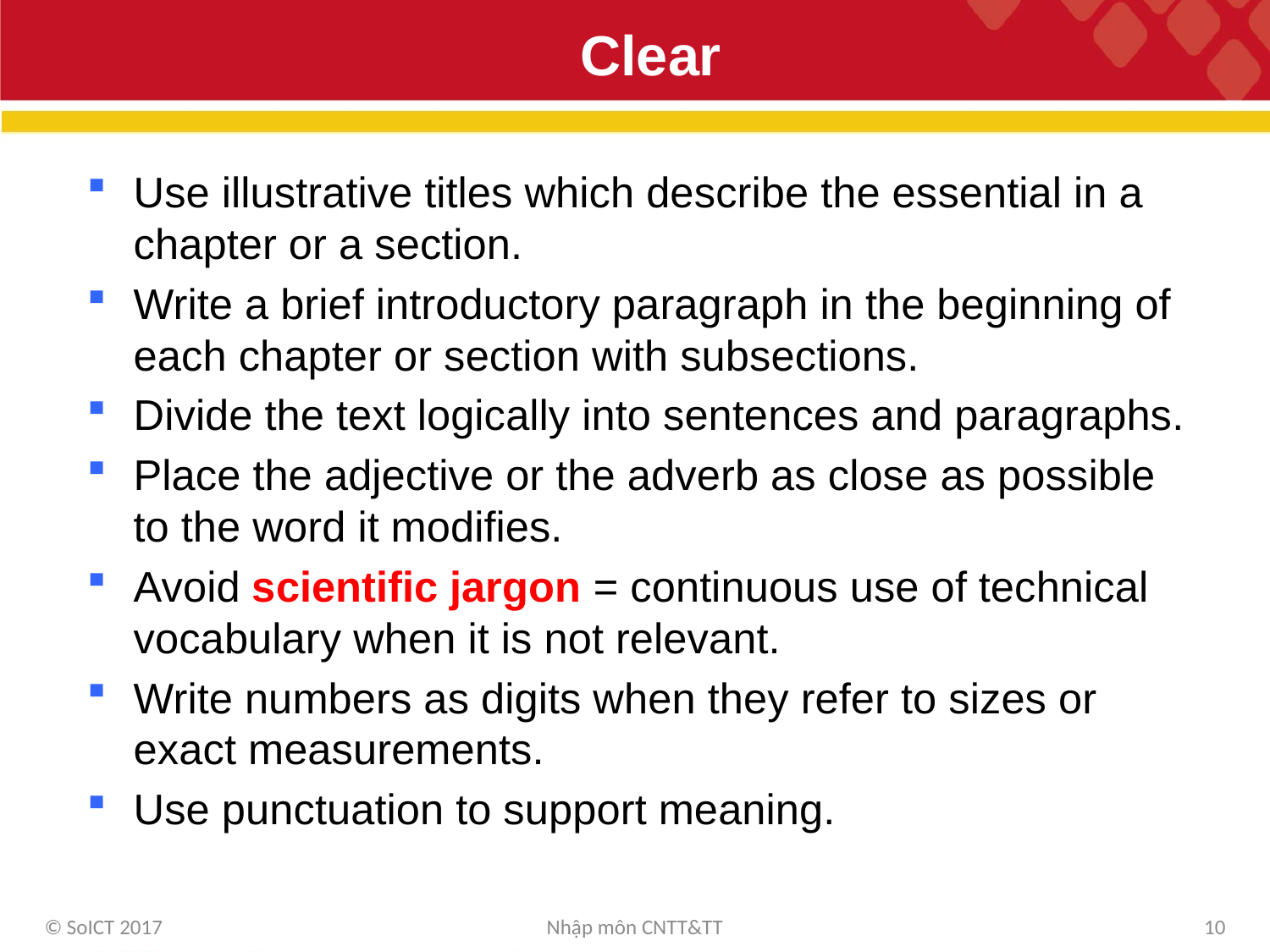

# Clear
Use illustrative titles which describe the essential in a chapter or a section.
Write a brief introductory paragraph in the beginning of each chapter or section with subsections.
Divide the text logically into sentences and paragraphs.
Place the adjective or the adverb as close as possible to the word it modifies.
Avoid scientific jargon = continuous use of technical vocabulary when it is not relevant.
Write numbers as digits when they refer to sizes or exact measurements.
Use punctuation to support meaning.
© SoICT 2017
Nhập môn CNTT&TT
10